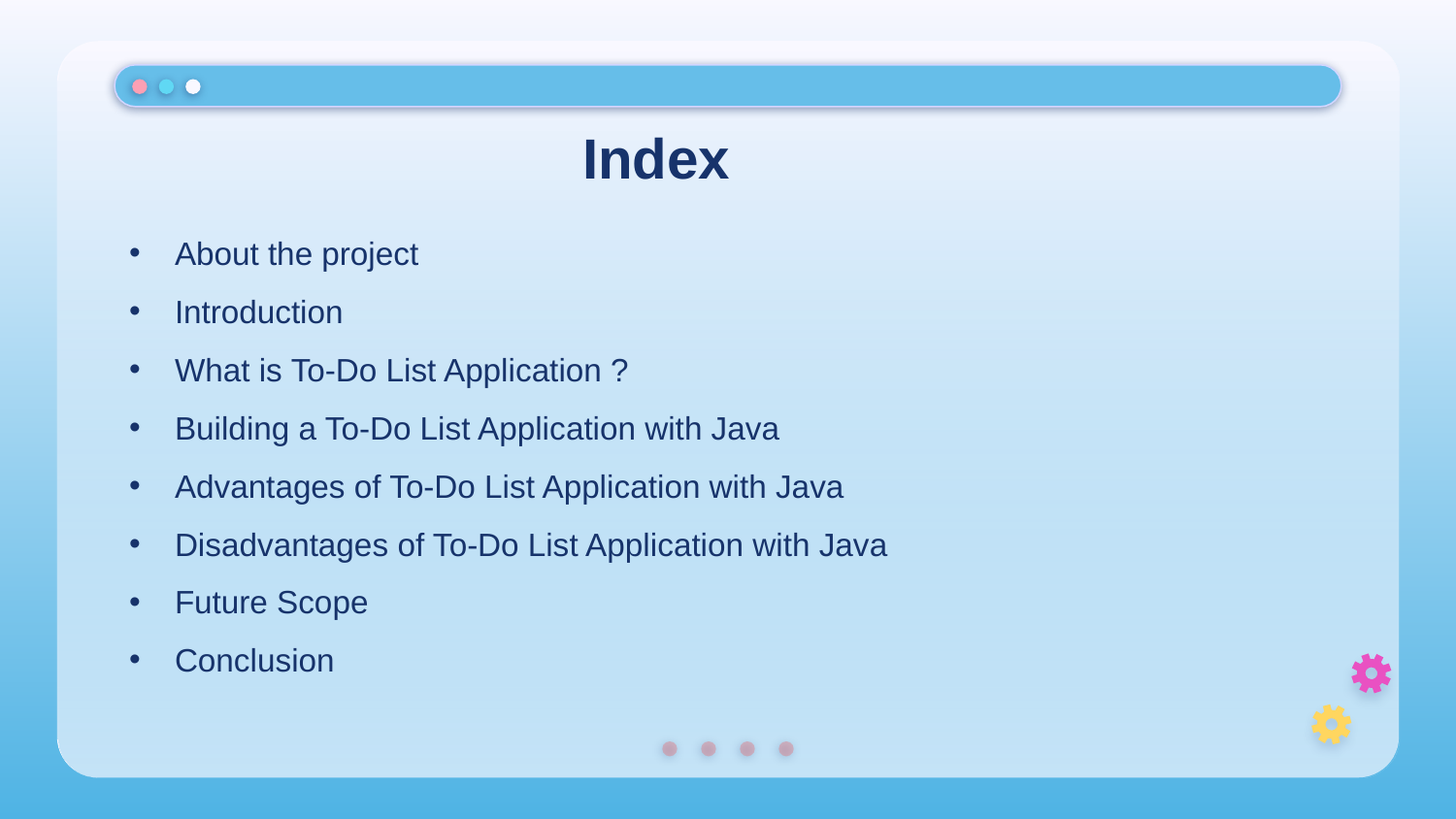

# Index
About the project
Introduction
What is To-Do List Application ?
Building a To-Do List Application with Java
Advantages of To-Do List Application with Java
Disadvantages of To-Do List Application with Java
Future Scope
Conclusion